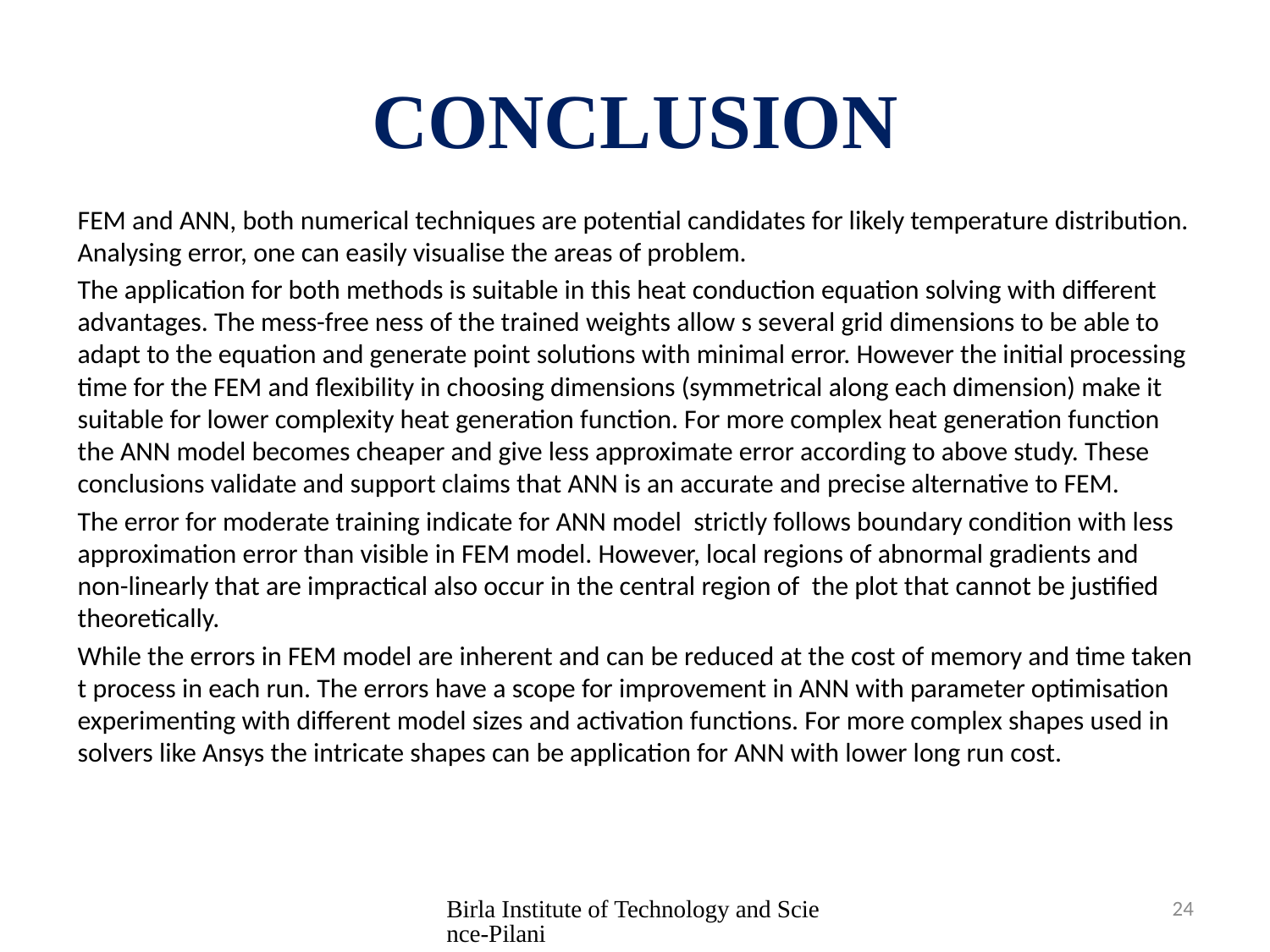

# Conclusion
FEM and ANN, both numerical techniques are potential candidates for likely temperature distribution. Analysing error, one can easily visualise the areas of problem.
The application for both methods is suitable in this heat conduction equation solving with different advantages. The mess-free ness of the trained weights allow s several grid dimensions to be able to adapt to the equation and generate point solutions with minimal error. However the initial processing time for the FEM and flexibility in choosing dimensions (symmetrical along each dimension) make it suitable for lower complexity heat generation function. For more complex heat generation function the ANN model becomes cheaper and give less approximate error according to above study. These conclusions validate and support claims that ANN is an accurate and precise alternative to FEM.
The error for moderate training indicate for ANN model  strictly follows boundary condition with less approximation error than visible in FEM model. However, local regions of abnormal gradients and non-linearly that are impractical also occur in the central region of  the plot that cannot be justified theoretically.
While the errors in FEM model are inherent and can be reduced at the cost of memory and time taken t process in each run. The errors have a scope for improvement in ANN with parameter optimisation experimenting with different model sizes and activation functions. For more complex shapes used in solvers like Ansys the intricate shapes can be application for ANN with lower long run cost.
Birla Institute of Technology and Science-Pilani
24